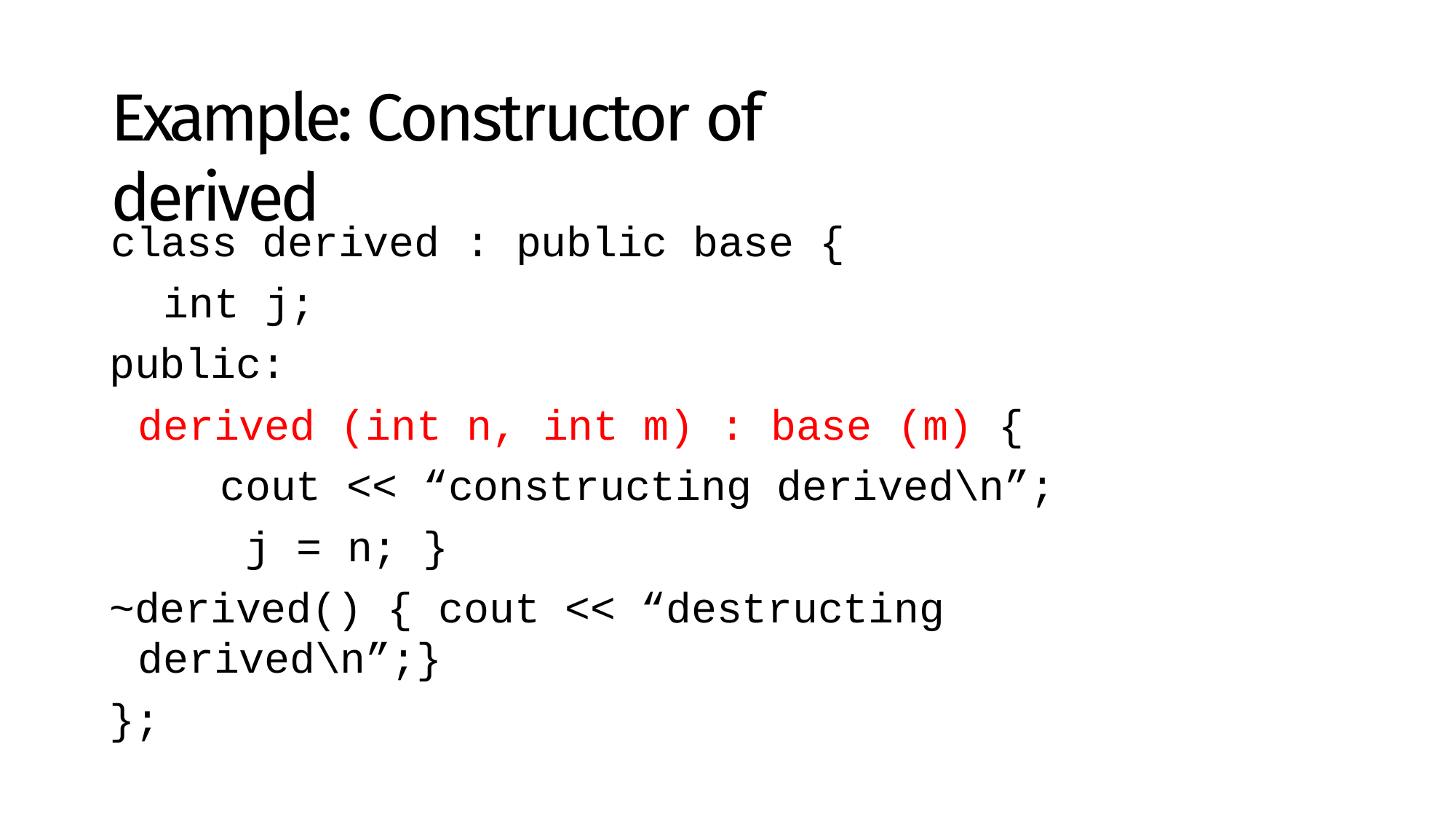

# Example: Constructor of derived
class derived : public base {  int j;
public:
derived (int n, int m) : base (m) {  cout << “constructing derived\n”;  j = n; }
~derived() { cout << “destructing derived\n”;}
};